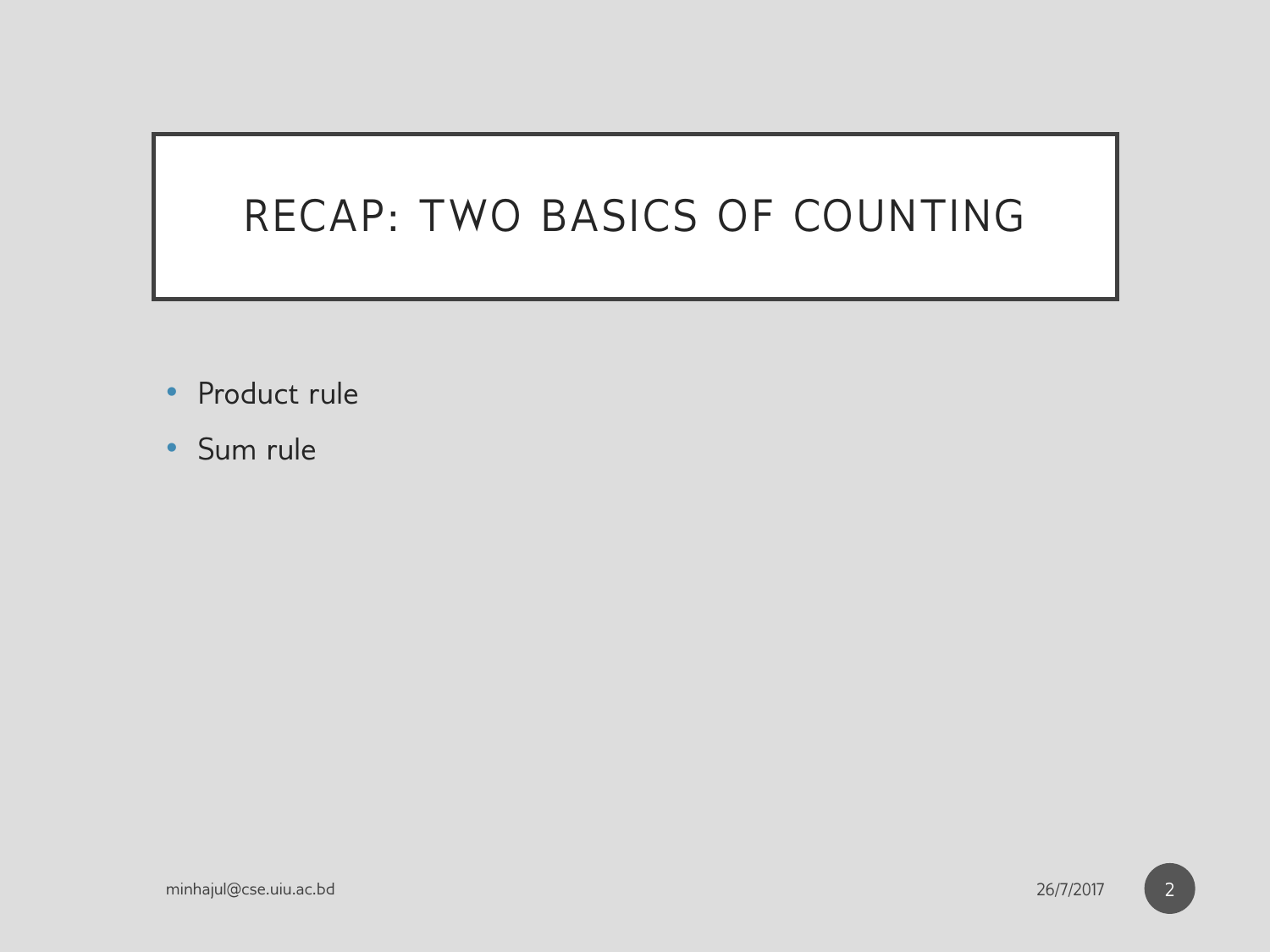

# Recap: Two basics of counting
Product rule
Sum rule
2
minhajul@cse.uiu.ac.bd
26/7/2017